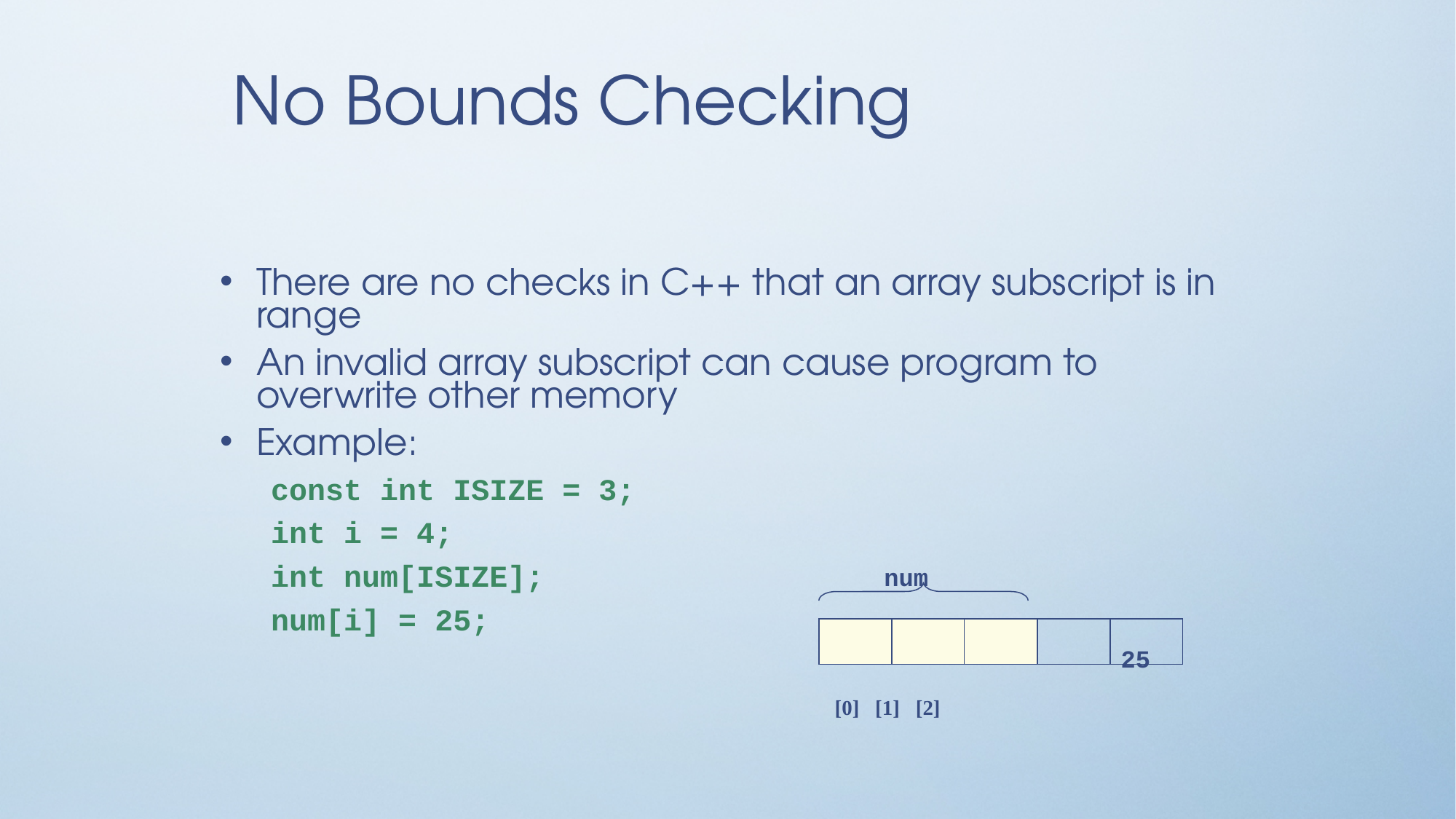

# No Bounds Checking
There are no checks in C++ that an array subscript is in range
An invalid array subscript can cause program to overwrite other memory
Example:
const int ISIZE = 3;
int i = 4;
int num[ISIZE];
num[i] = 25;

num
25

 [0]   [1]   [2]